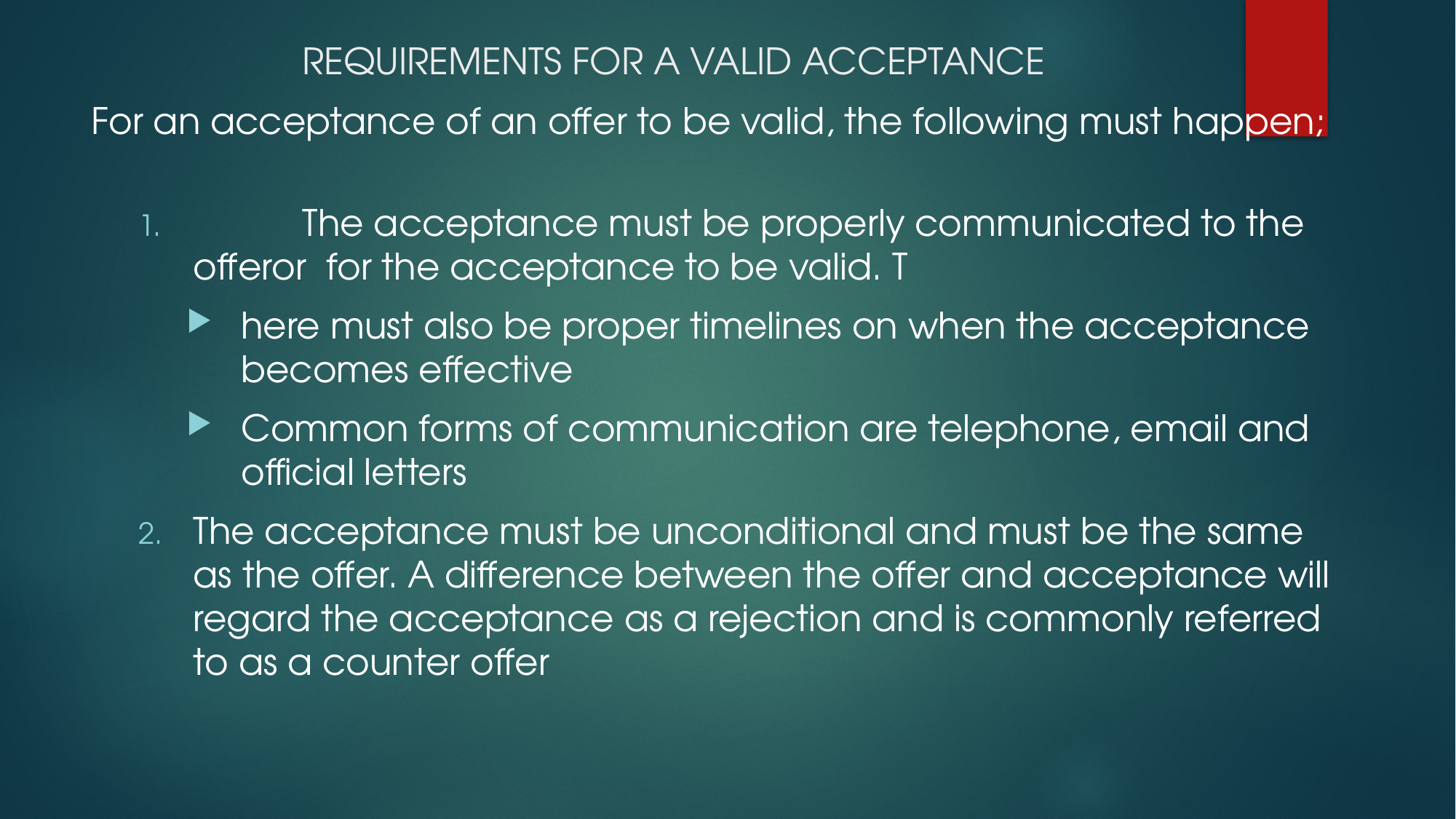

# REQUIREMENTS FOR A VALID ACCEPTANCE
For an acceptance of an offer to be valid, the following must happen;
	The acceptance must be properly communicated to the offeror  for the acceptance to be valid. T
here must also be proper timelines on when the acceptance becomes effective
Common forms of communication are telephone, email and official letters
The acceptance must be unconditional and must be the same as the offer. A difference between the offer and acceptance will regard the acceptance as a rejection and is commonly referred to as a counter offer